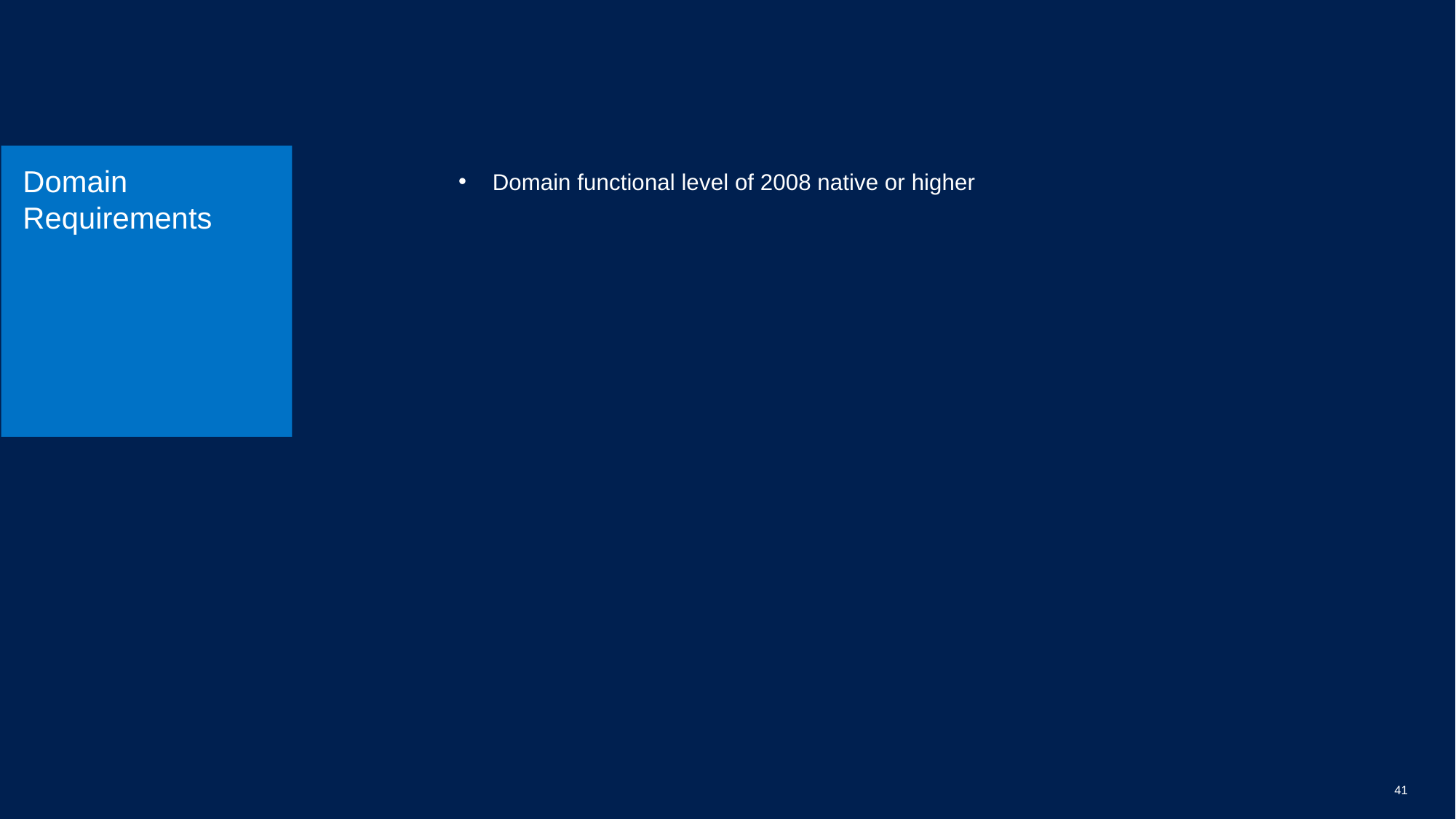

# Domain Requirements
Domain functional level of 2008 native or higher

41